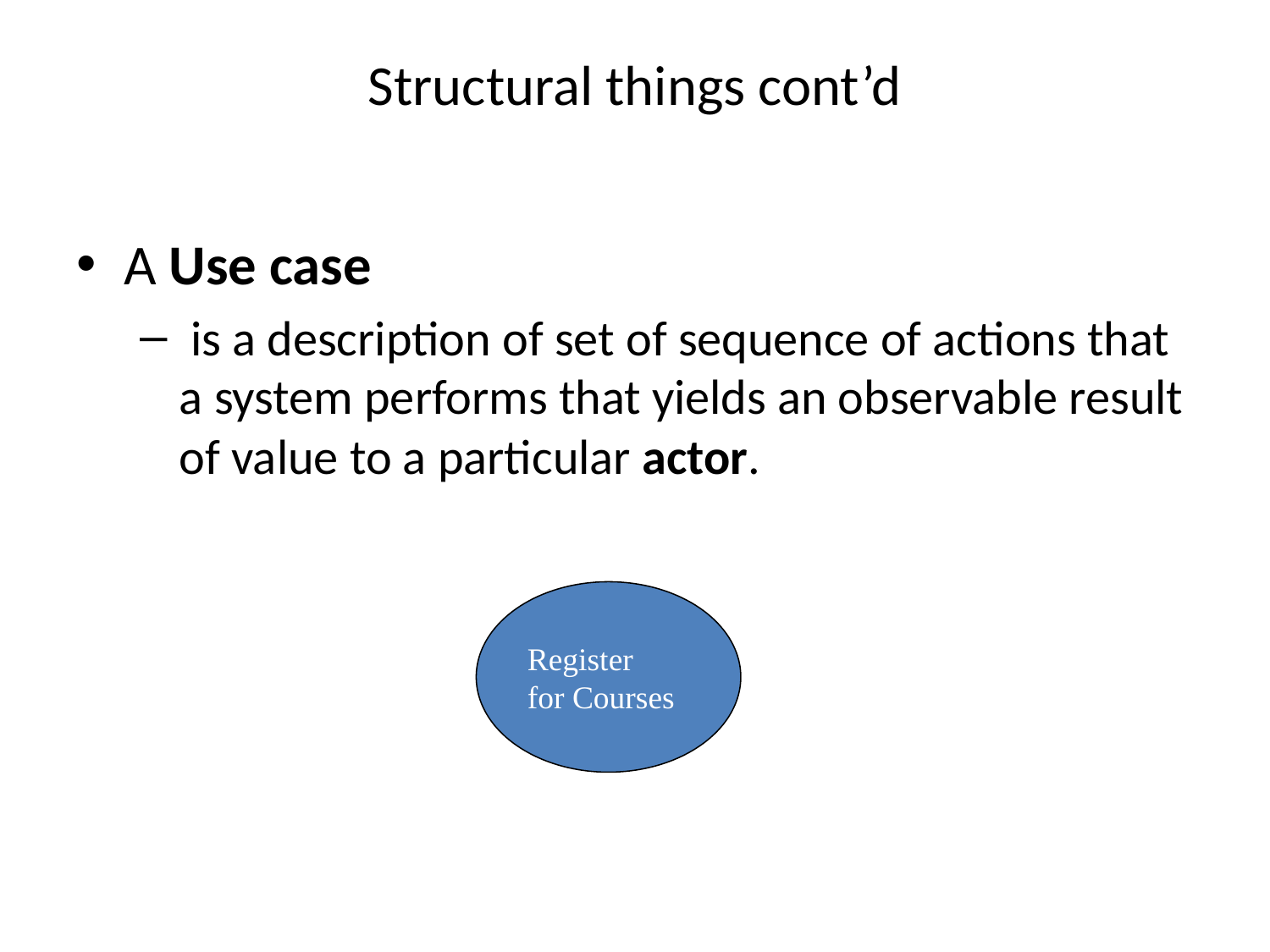

# Structural things cont’d
A Use case
 is a description of set of sequence of actions that a system performs that yields an observable result of value to a particular actor.
Register
for Courses